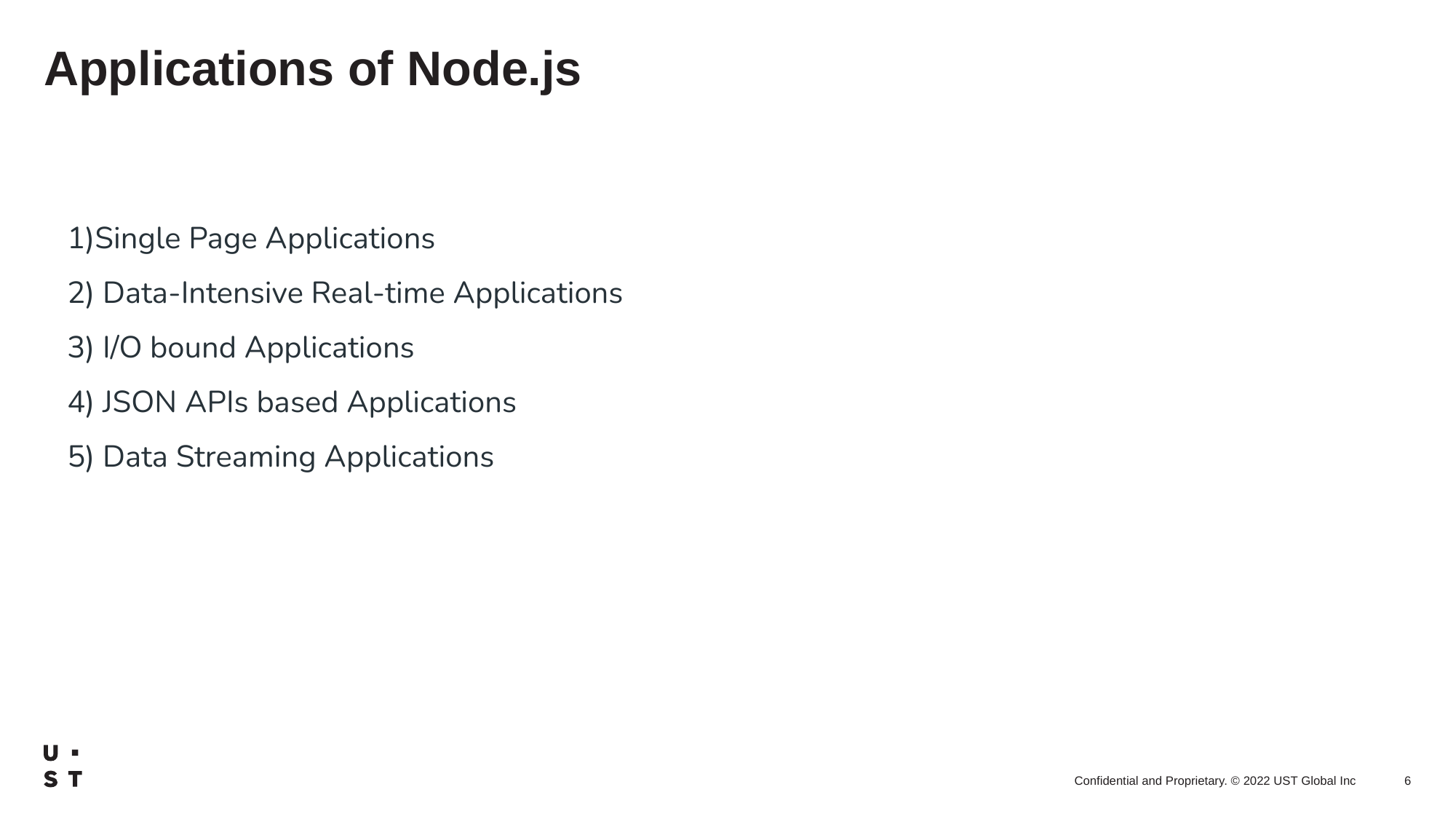

# Applications of Node.js
   1)Single Page Applications
   2) Data-Intensive Real-time Applications
   3) I/O bound Applications
   4) JSON APIs based Applications
   5) Data Streaming Applications